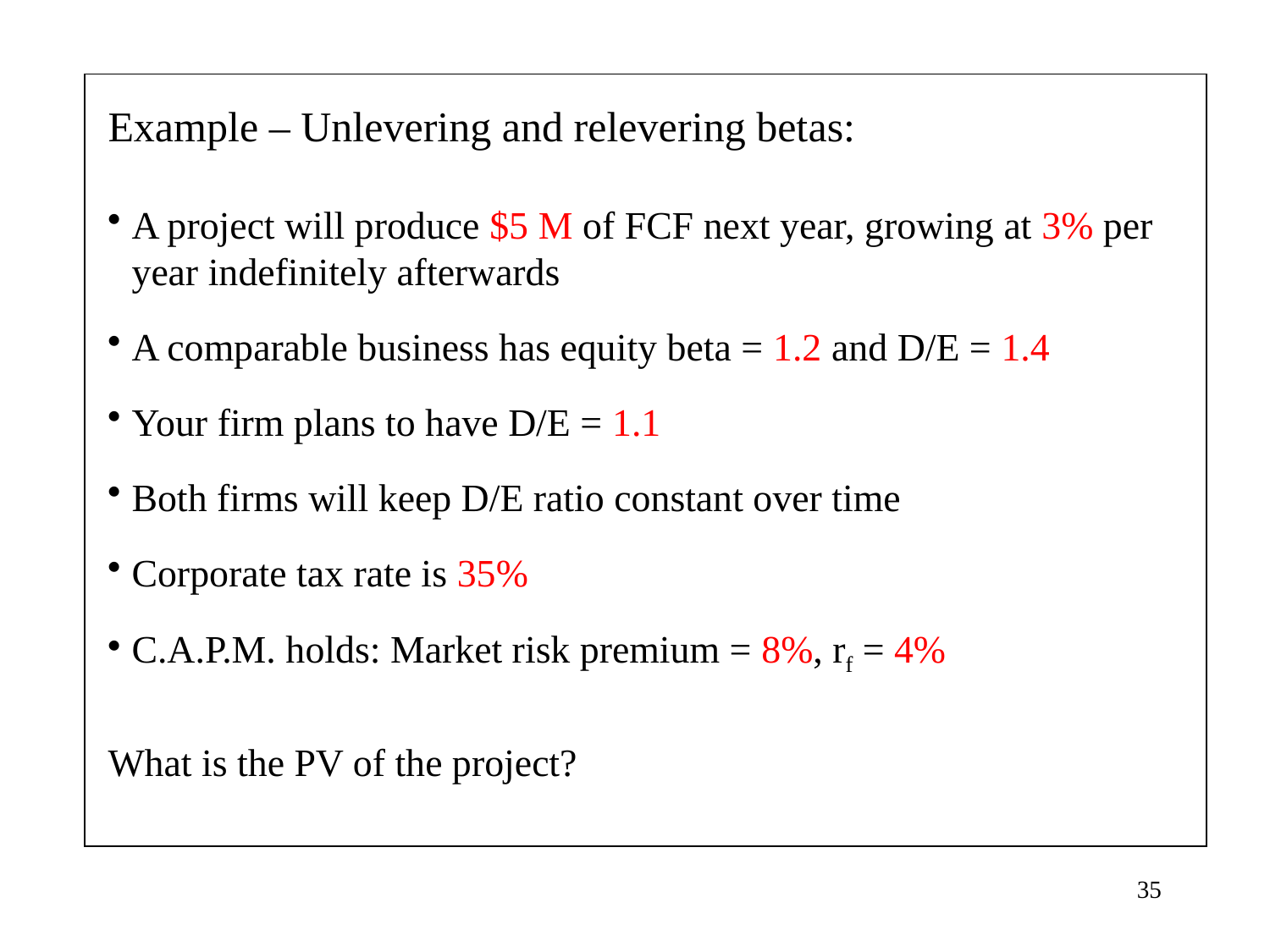

Example – Unlevering and relevering betas:
A project will produce $5 M of FCF next year, growing at 3% per year indefinitely afterwards
A comparable business has equity beta = 1.2 and D/E = 1.4
Your firm plans to have D/E = 1.1
Both firms will keep D/E ratio constant over time
Corporate tax rate is 35%
C.A.P.M. holds: Market risk premium = 8%, rf = 4%
What is the PV of the project?

35